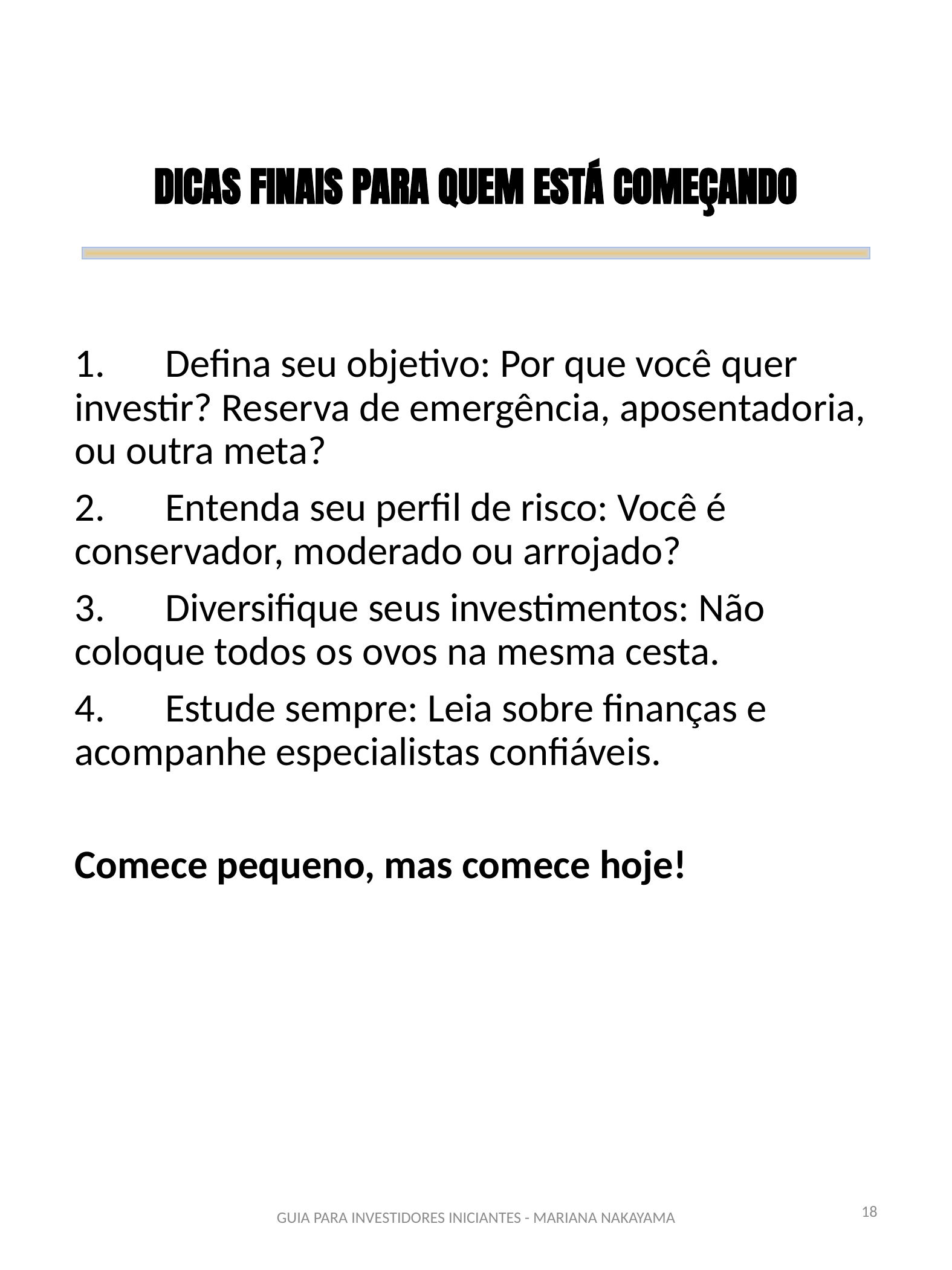

# DICAS FINAIS PARA QUEM ESTÁ COMEÇANDO

1.	Defina seu objetivo: Por que você quer investir? Reserva de emergência, aposentadoria, ou outra meta?
2.	Entenda seu perfil de risco: Você é conservador, moderado ou arrojado?
3.	Diversifique seus investimentos: Não coloque todos os ovos na mesma cesta.
4.	Estude sempre: Leia sobre finanças e acompanhe especialistas confiáveis.

Comece pequeno, mas comece hoje!

18
GUIA PARA INVESTIDORES INICIANTES - MARIANA NAKAYAMA